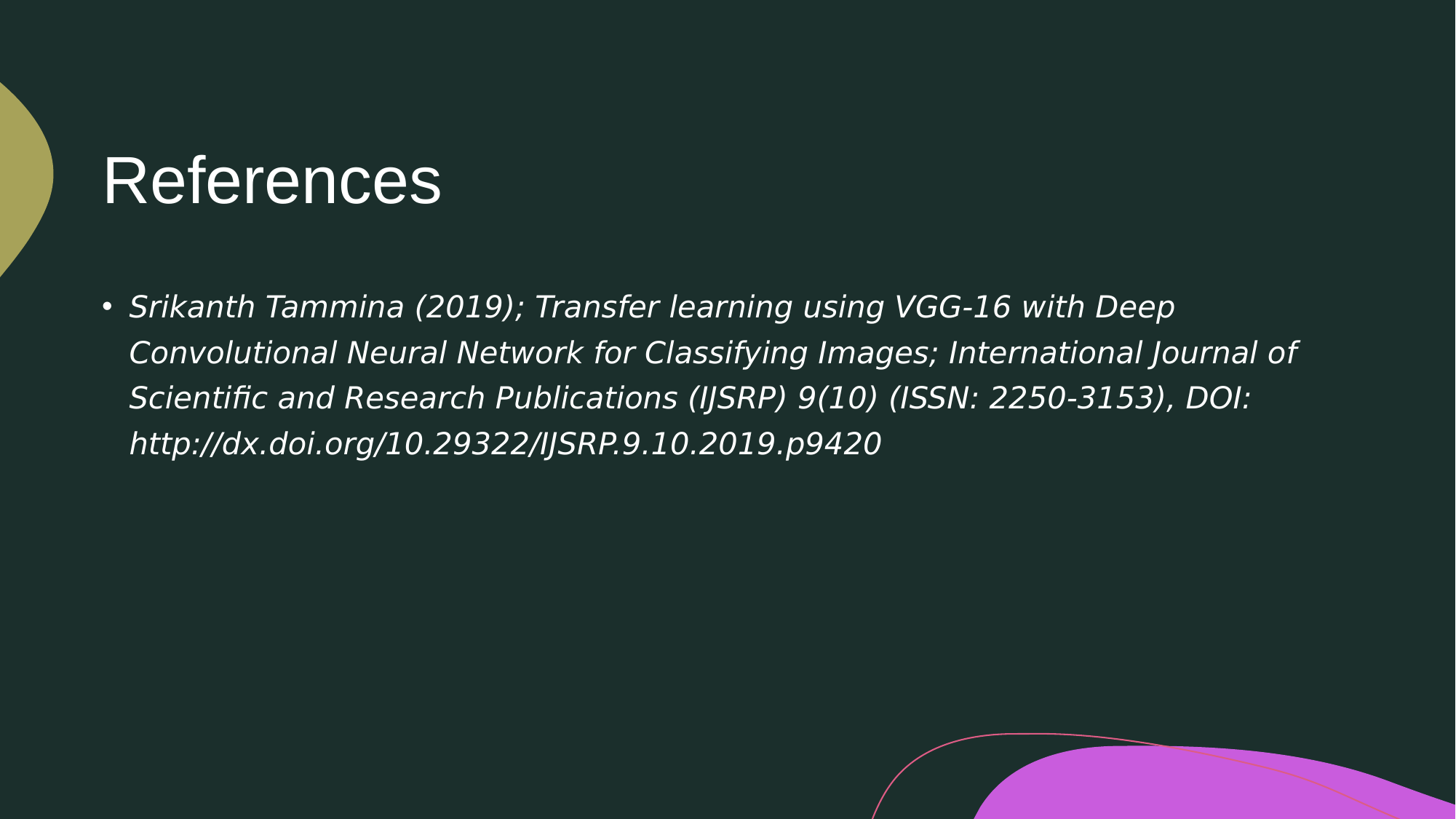

# References
Srikanth Tammina (2019); Transfer learning using VGG-16 with Deep Convolutional Neural Network for Classifying Images; International Journal of Scientific and Research Publications (IJSRP) 9(10) (ISSN: 2250-3153), DOI: http://dx.doi.org/10.29322/IJSRP.9.10.2019.p9420